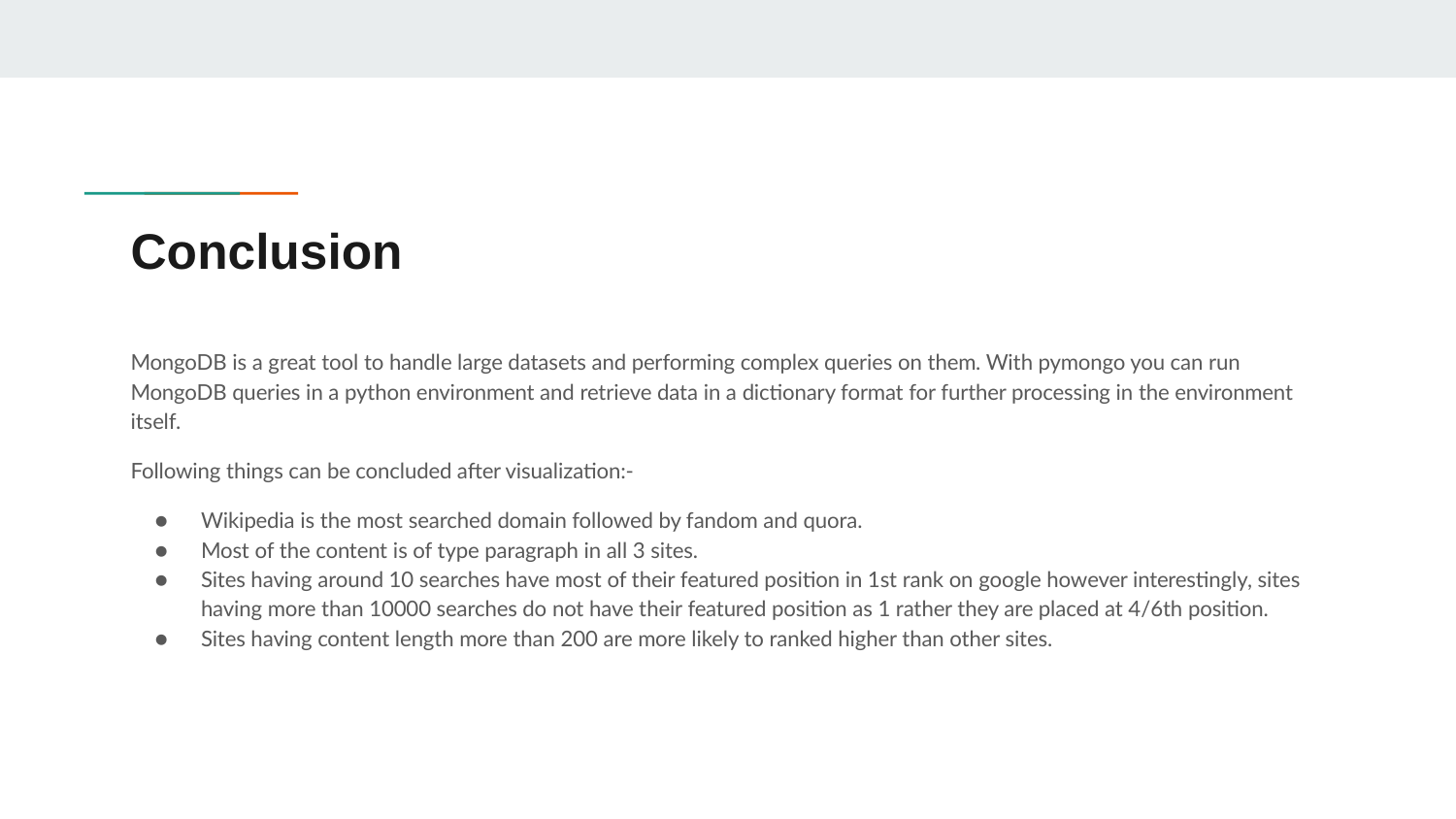

# Conclusion
MongoDB is a great tool to handle large datasets and performing complex queries on them. With pymongo you can run MongoDB queries in a python environment and retrieve data in a dictionary format for further processing in the environment itself.
Following things can be concluded after visualization:-
Wikipedia is the most searched domain followed by fandom and quora.
Most of the content is of type paragraph in all 3 sites.
Sites having around 10 searches have most of their featured position in 1st rank on google however interestingly, sites having more than 10000 searches do not have their featured position as 1 rather they are placed at 4/6th position.
Sites having content length more than 200 are more likely to ranked higher than other sites.